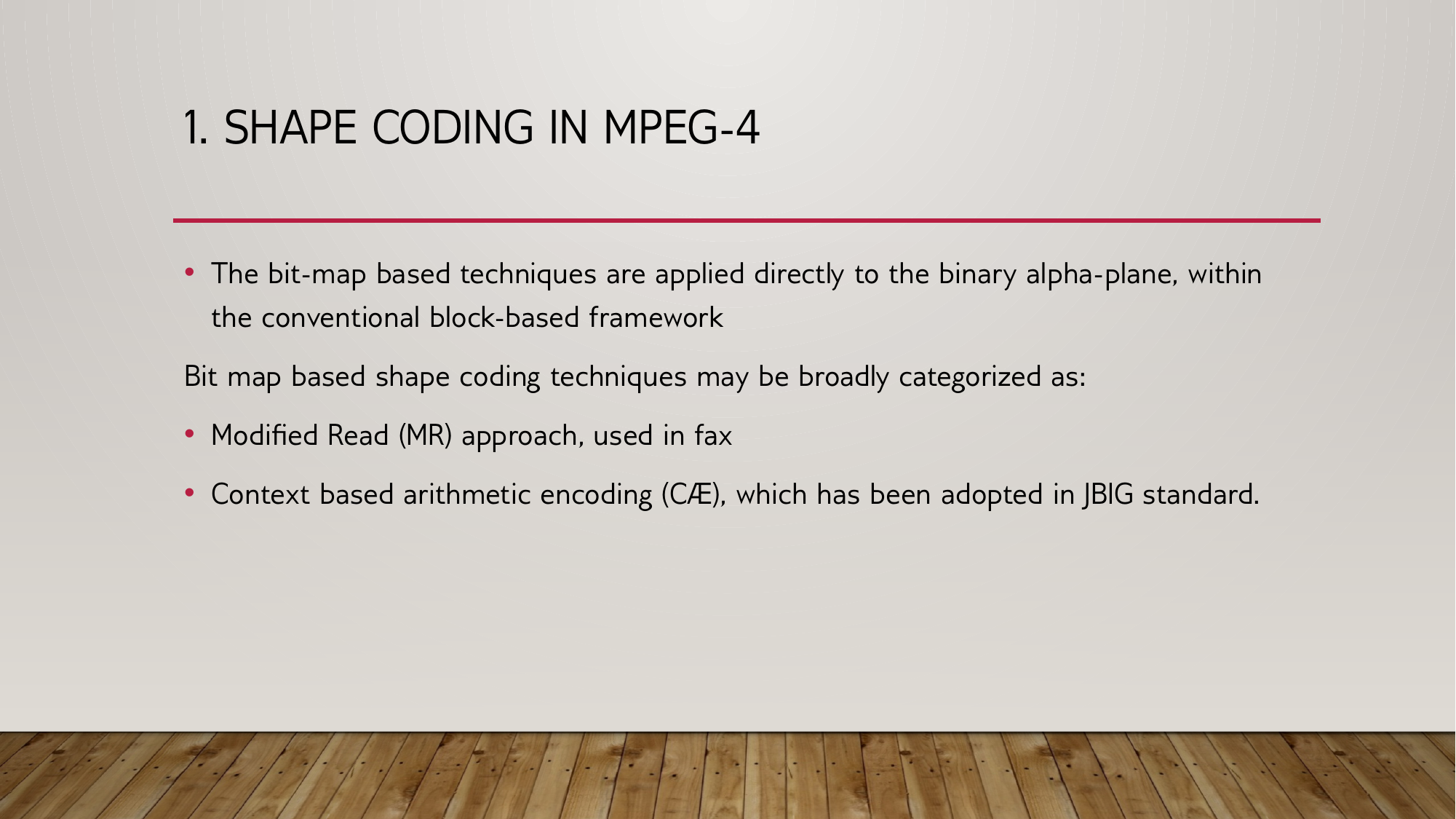

# 1. Shape coding in mpeg-4
The bit-map based techniques are applied directly to the binary alpha-plane, within the conventional block-based framework
Bit map based shape coding techniques may be broadly categorized as:
Modified Read (MR) approach, used in fax
Context based arithmetic encoding (CAE), which has been adopted in JBIG standard.